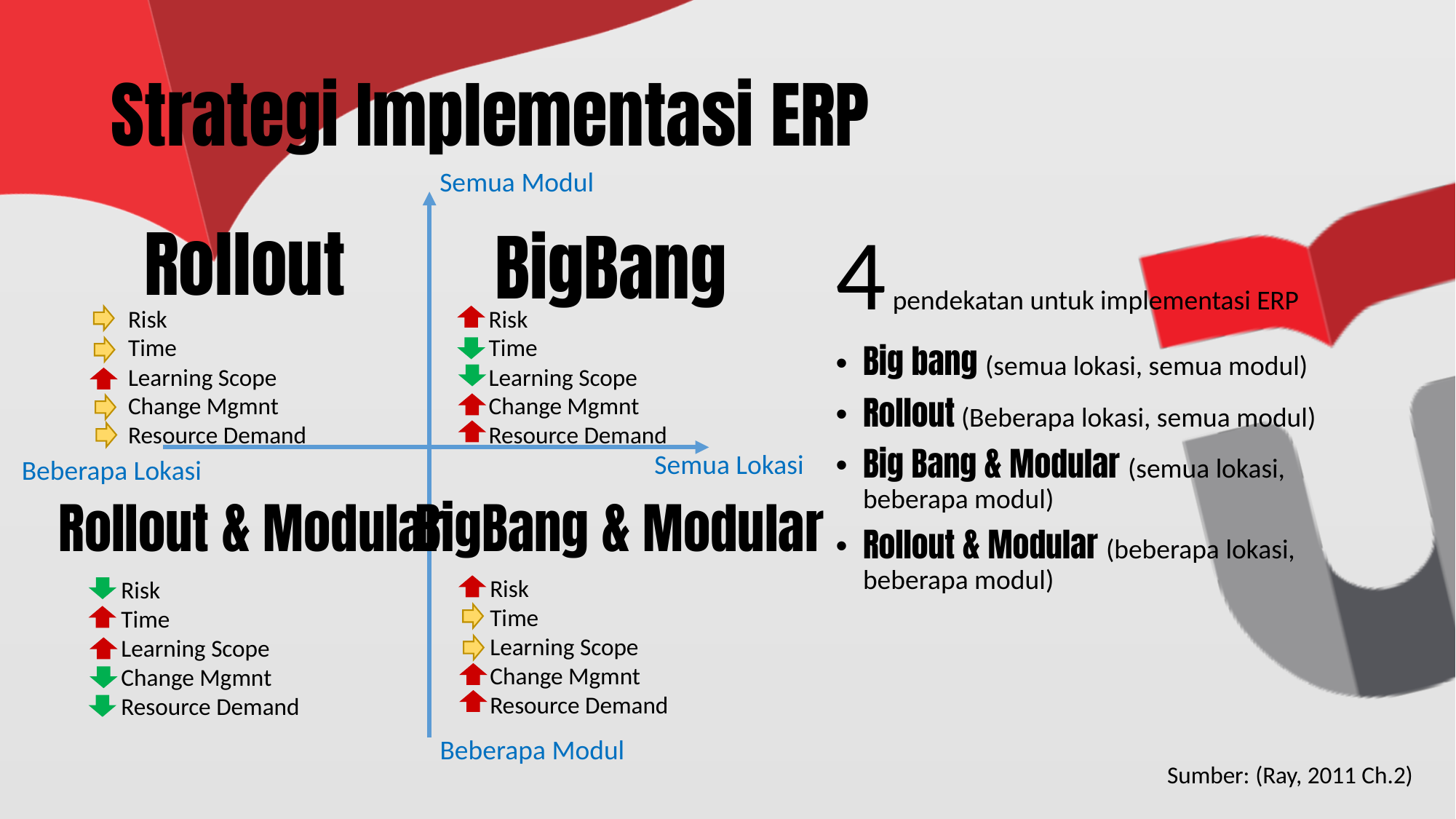

# Strategi Implementasi ERP
Semua Modul
Rollout
4 pendekatan untuk implementasi ERP
Big bang (semua lokasi, semua modul)
Rollout (Beberapa lokasi, semua modul)
Big Bang & Modular (semua lokasi, beberapa modul)
Rollout & Modular (beberapa lokasi, beberapa modul)
BigBang
Risk
Time
Learning Scope
Change Mgmnt
Resource Demand
Risk
Time
Learning Scope
Change Mgmnt
Resource Demand

Semua Lokasi
Beberapa Lokasi
Rollout & Modular
BigBang & Modular
Risk
Time
Learning Scope
Change Mgmnt
Resource Demand
Risk
Time
Learning Scope
Change Mgmnt
Resource Demand

Beberapa Modul
Sumber: (Ray, 2011 Ch.2)